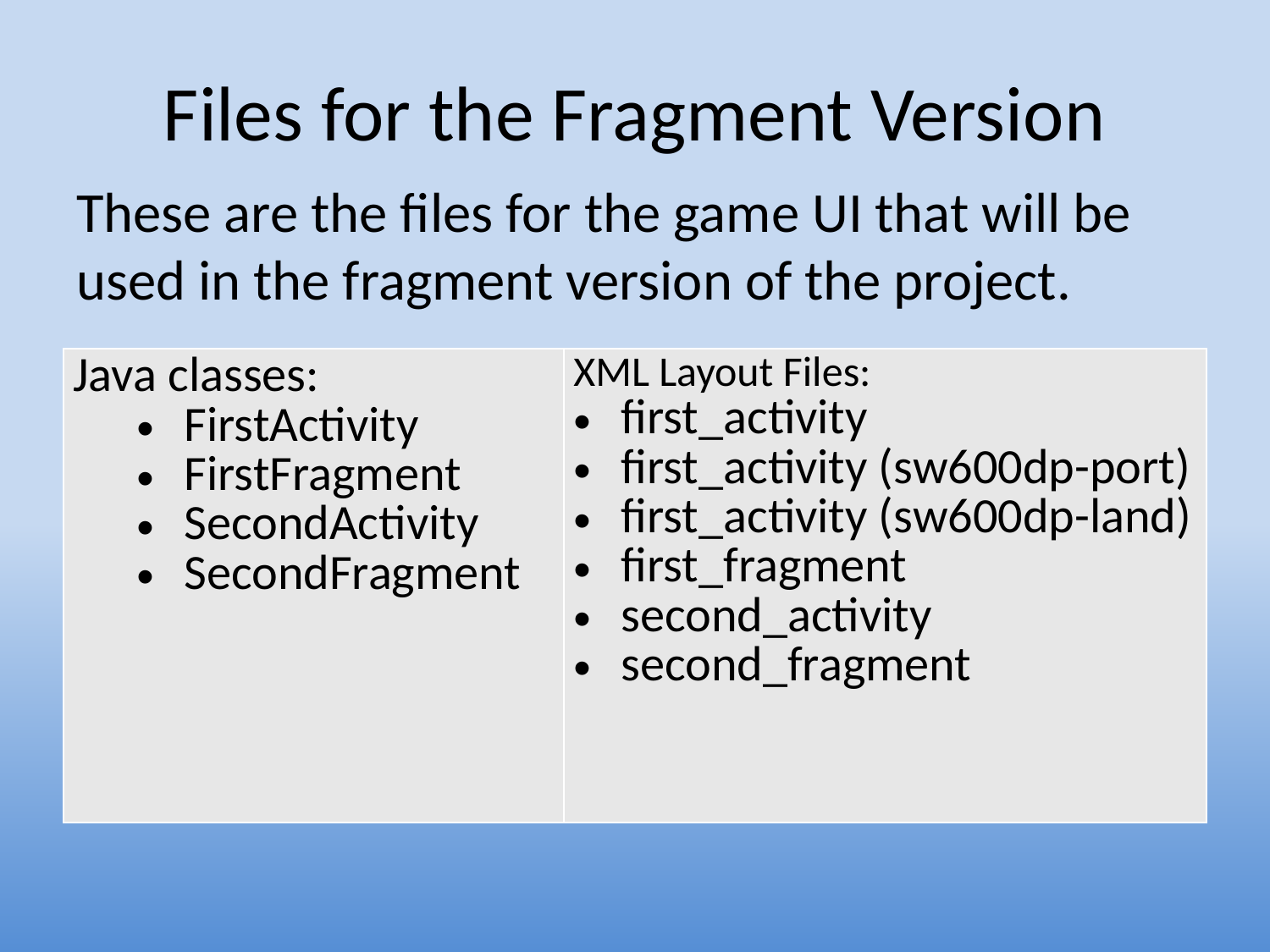

# Files for the Fragment Version
These are the files for the game UI that will be used in the fragment version of the project.

| Java classes: FirstActivity FirstFragment SecondActivity SecondFragment | XML Layout Files: first\_activity first\_activity (sw600dp-port) first\_activity (sw600dp-land) first\_fragment second\_activity second\_fragment |
| --- | --- |